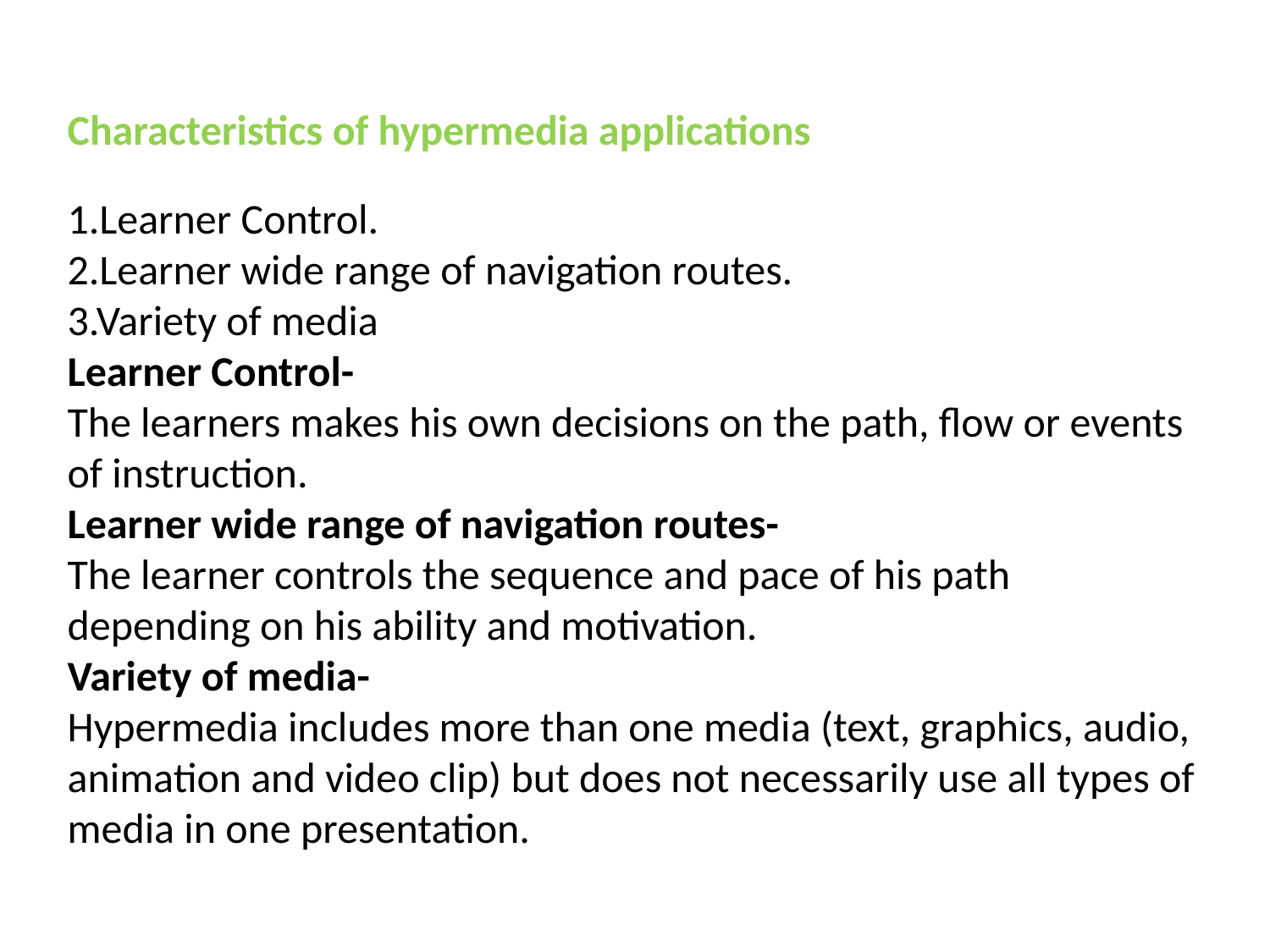

Characteristics of hypermedia applications

1.Learner Control.
2.Learner wide range of navigation routes.
3.Variety of media
Learner Control-
The learners makes his own decisions on the path, flow or events of instruction.
Learner wide range of navigation routes-
The learner controls the sequence and pace of his path depending on his ability and motivation.
Variety of media-
Hypermedia includes more than one media (text, graphics, audio, animation and video clip) but does not necessarily use all types of media in one presentation.